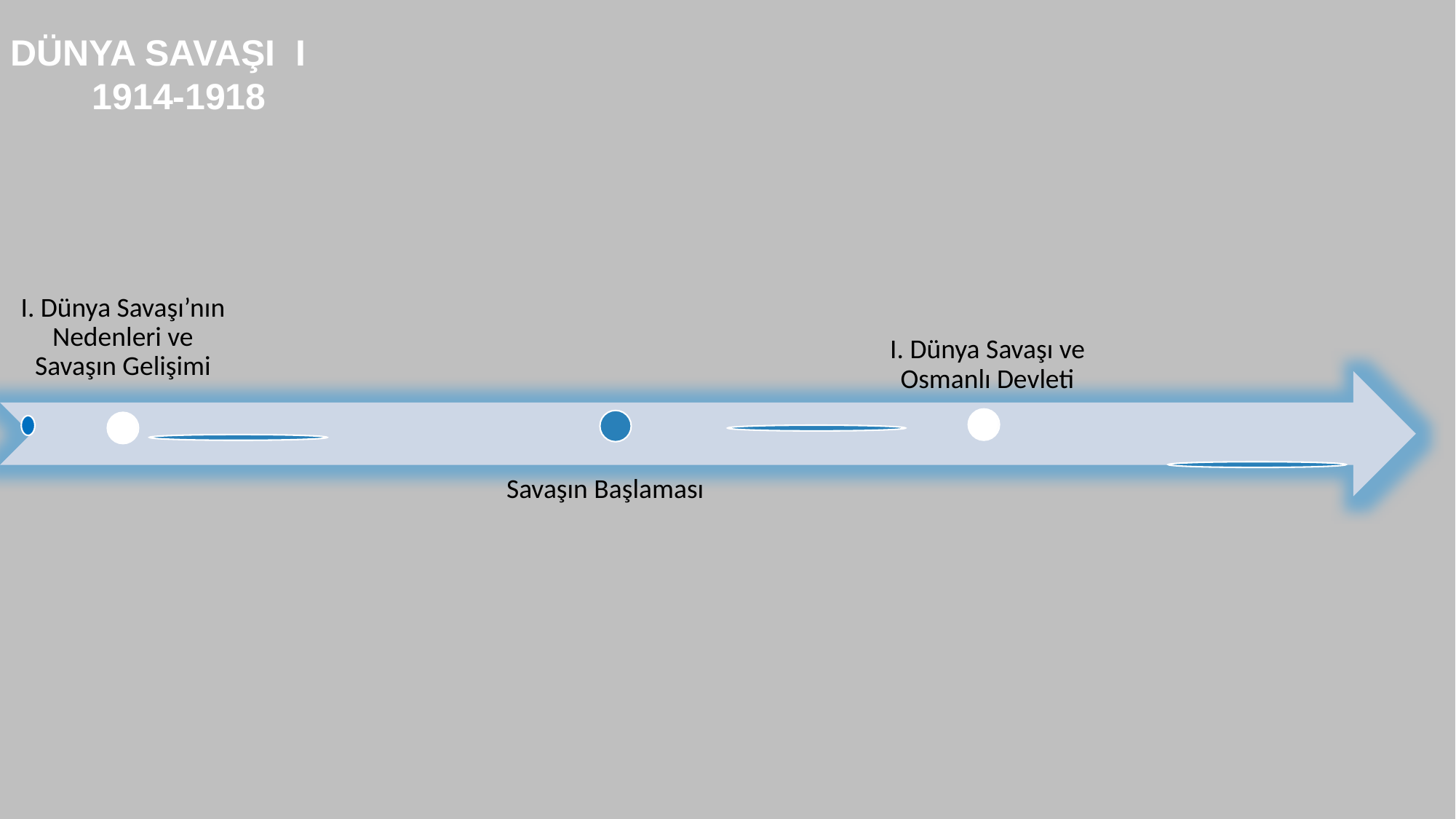

DÜNYA SAVAŞI  I
        1914-1918

I. Dünya Savaşı’nın Nedenleri ve Savaşın Gelişimi
Savaşın Başlaması
I. Dünya Savaşı ve Osmanlı Devleti